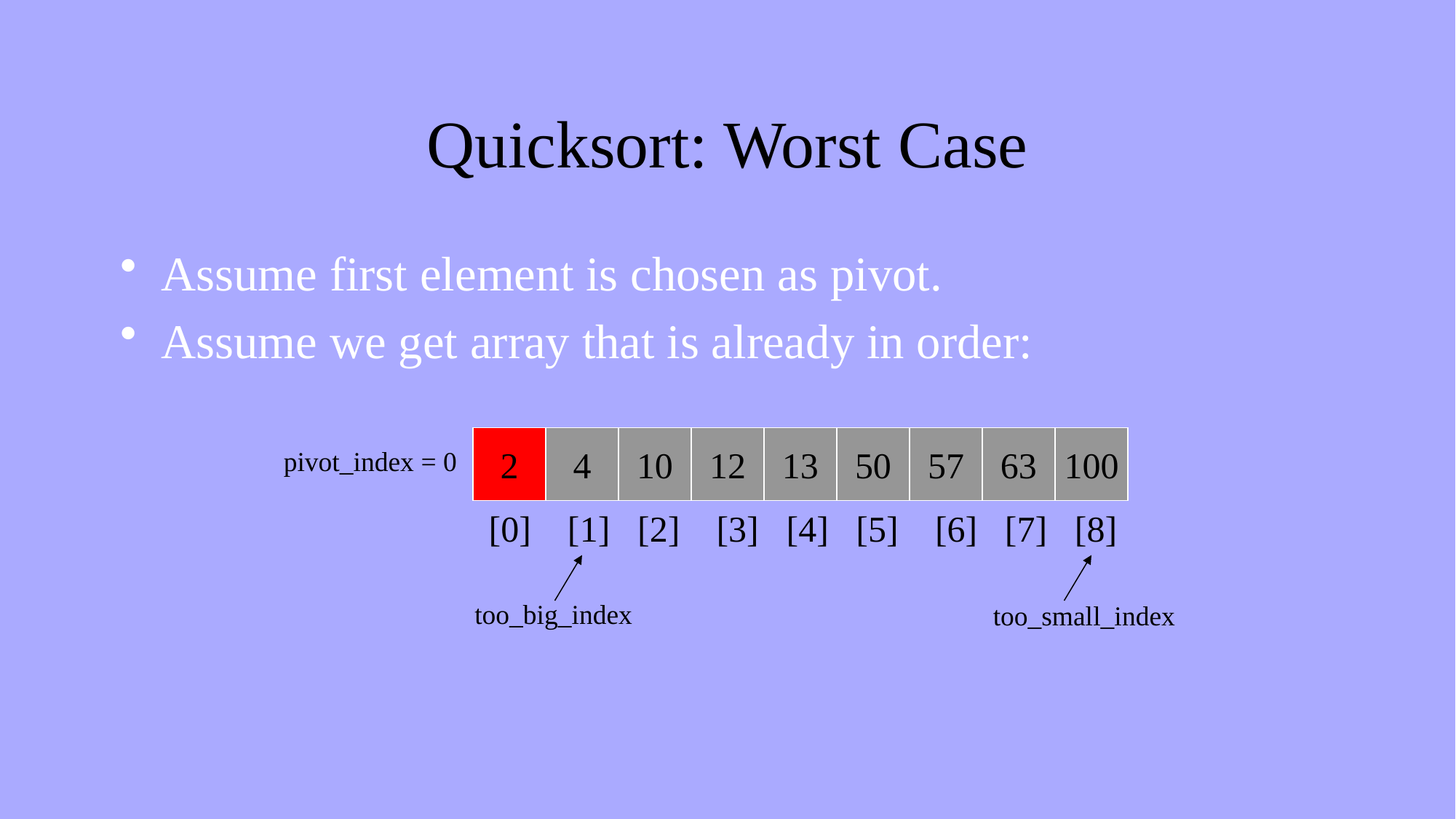

# Quicksort: Worst Case
Assume first element is chosen as pivot.
Assume we get array that is already in order:

2
4
10
12
13
50
57
63
100
pivot_index = 0
[0]    [1]   [2]    [3]   [4]   [5]    [6]   [7]   [8]

too_big_index
too_small_index